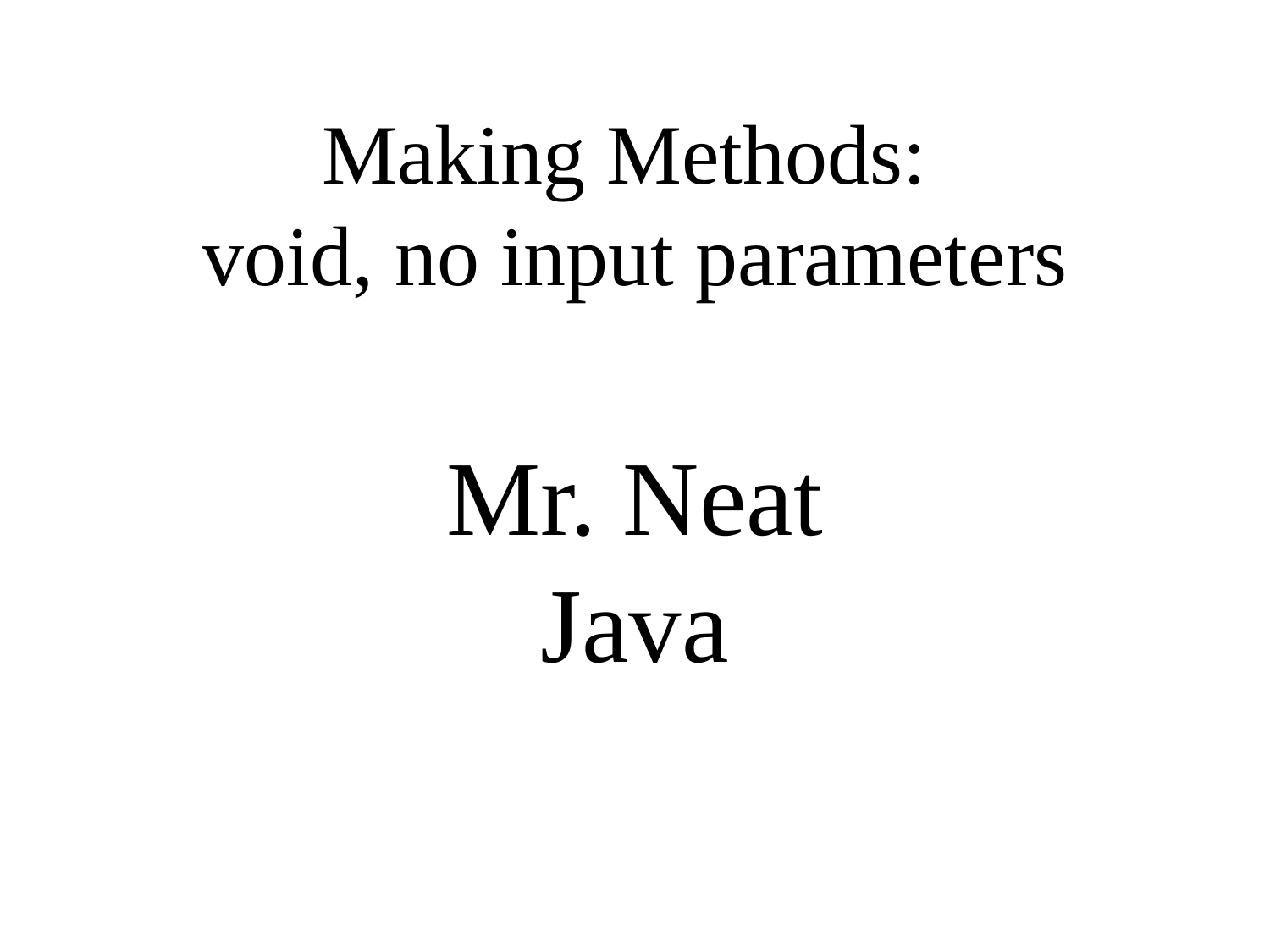

Making Methods:
void, no input parameters

Mr. Neat
Java